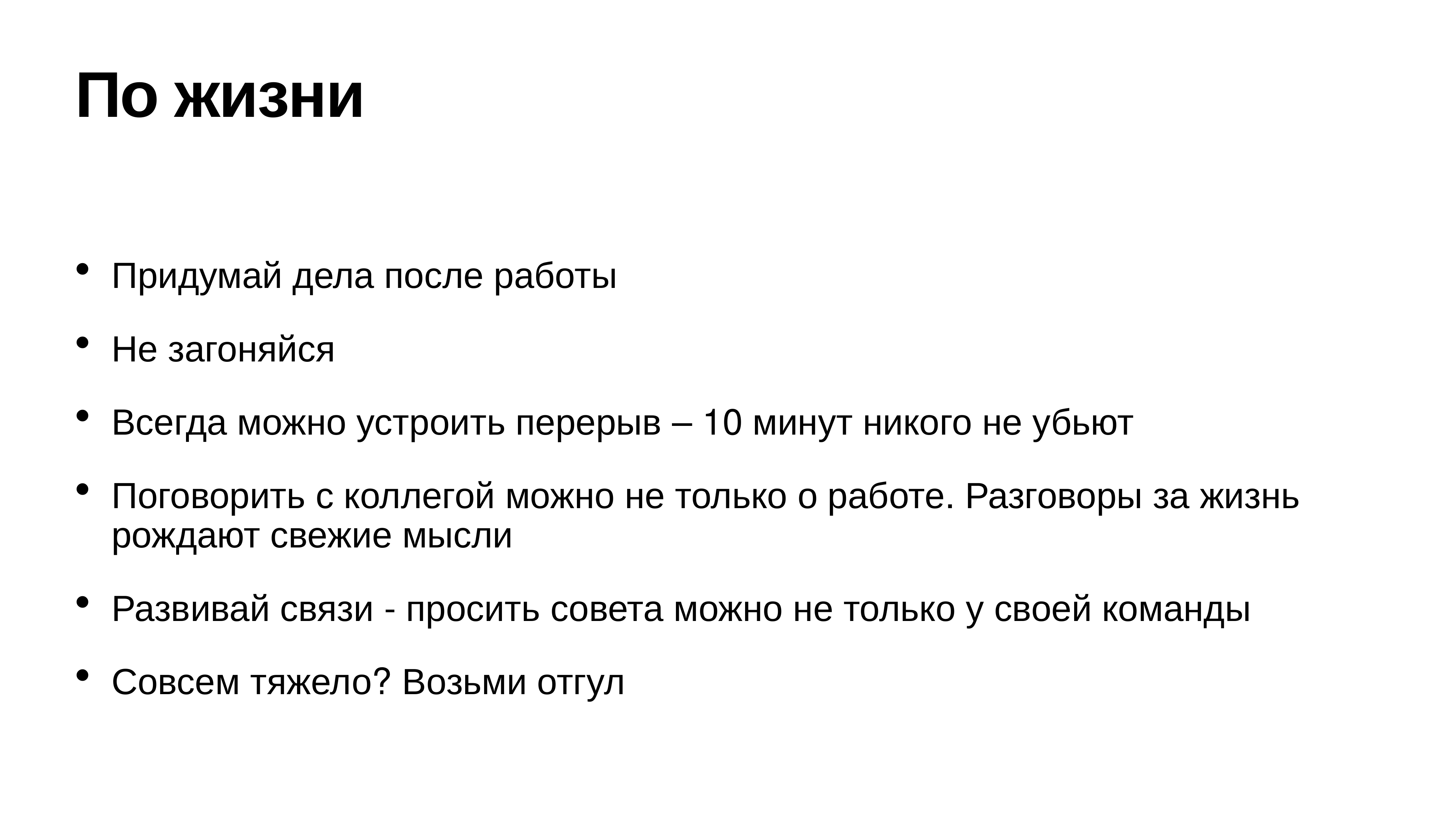

# По жизни
Придумай дела после работы
Не загоняйся
Всегда можно устроить перерыв – 10 минут никого не убьют
Поговорить с коллегой можно не только о работе. Разговоры за жизнь рождают свежие мысли
Развивай связи - просить совета можно не только у своей команды
Совсем тяжело? Возьми отгул